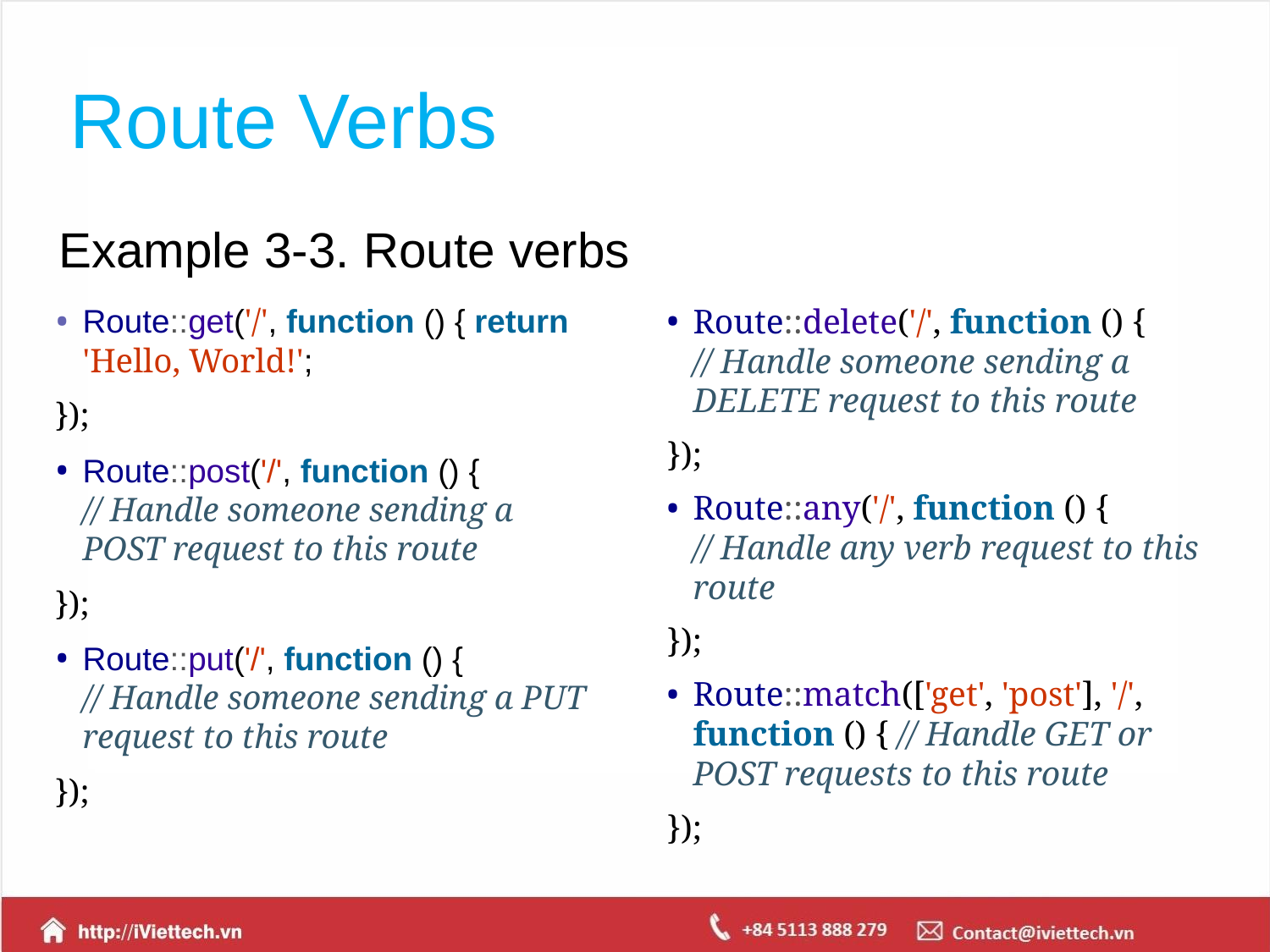

# Route Verbs
Example 3-3. Route verbs
Route::get('/', function () { return 'Hello, World!';
});
Route::post('/', function () {
// Handle someone sending a POST request to this route
});
Route::put('/', function () {
// Handle someone sending a PUT request to this route
});
Route::delete('/', function () {
// Handle someone sending a DELETE request to this route
});
Route::any('/', function () {
// Handle any verb request to this route
});
Route::match(['get', 'post'], '/', function () { // Handle GET or POST requests to this route
});